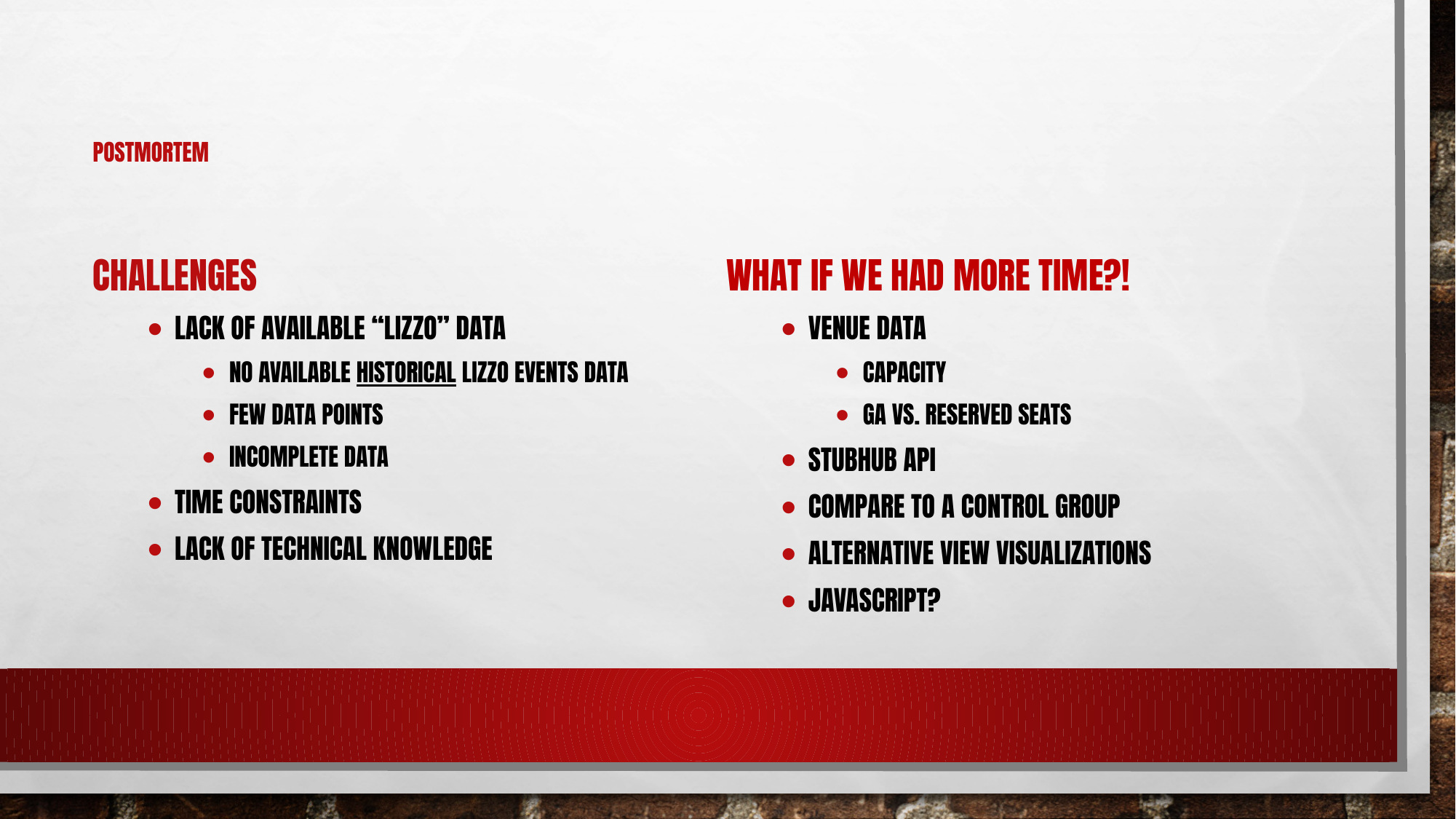

# Postmortem
Challenges
Lack of available “Lizzo” Data
No available Historical Lizzo Events Data
Few data points
Incomplete data
Time Constraints
Lack of technical knowledge
What if we had more time?!
Venue Data
Capacity
GA vs. reserved seats
Stubhub API
Compare to a control group
Alternative view visualizations
Javascript?